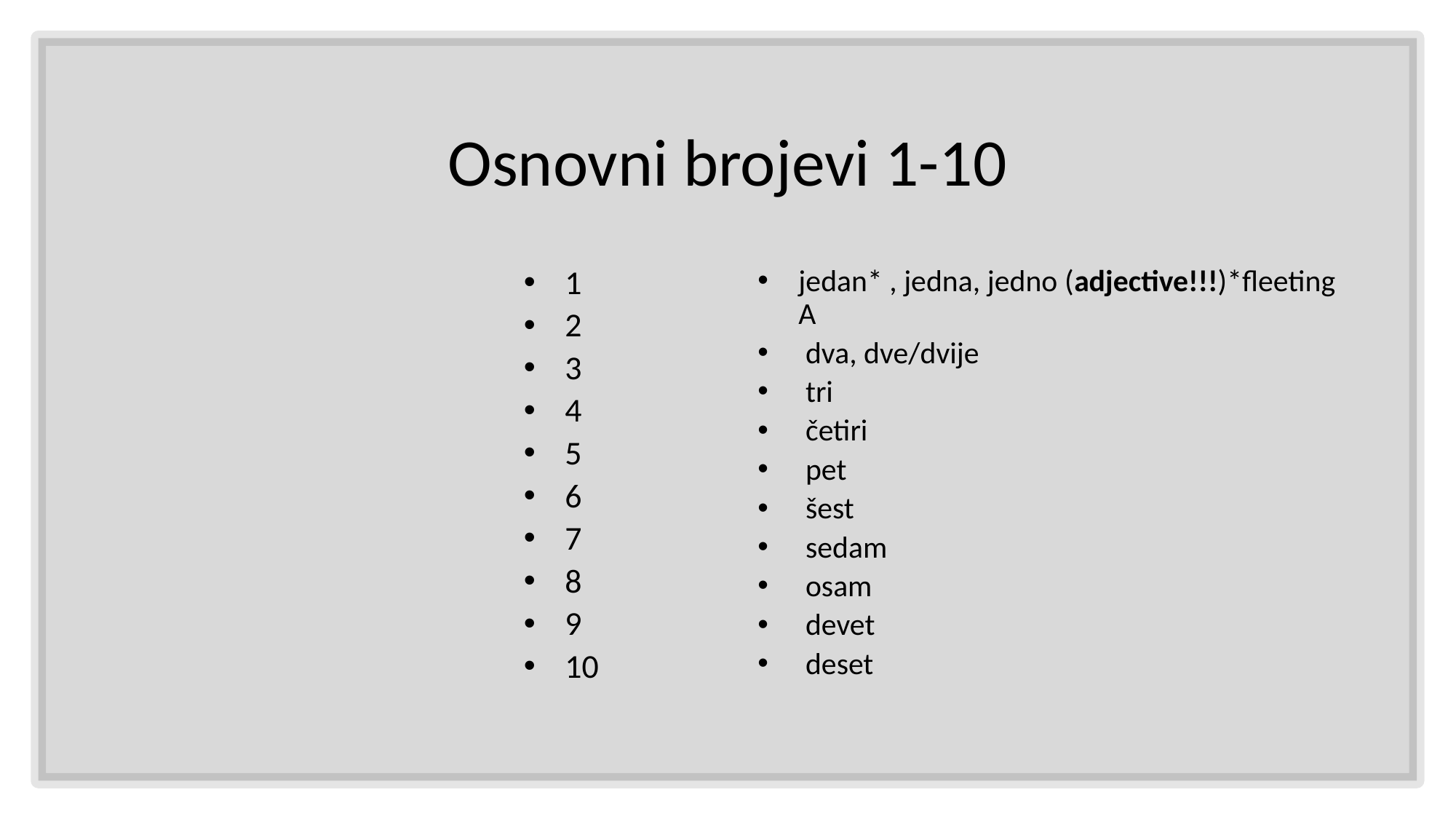

# Osnovni brojevi 1-10
1
2
3
4
5
6
7
8
9
10
jedan* , jedna, jedno (adjective!!!)*fleeting A
 dva, dve/dvije
 tri
 četiri
 pet
 šest
 sedam
 osam
 devet
 deset